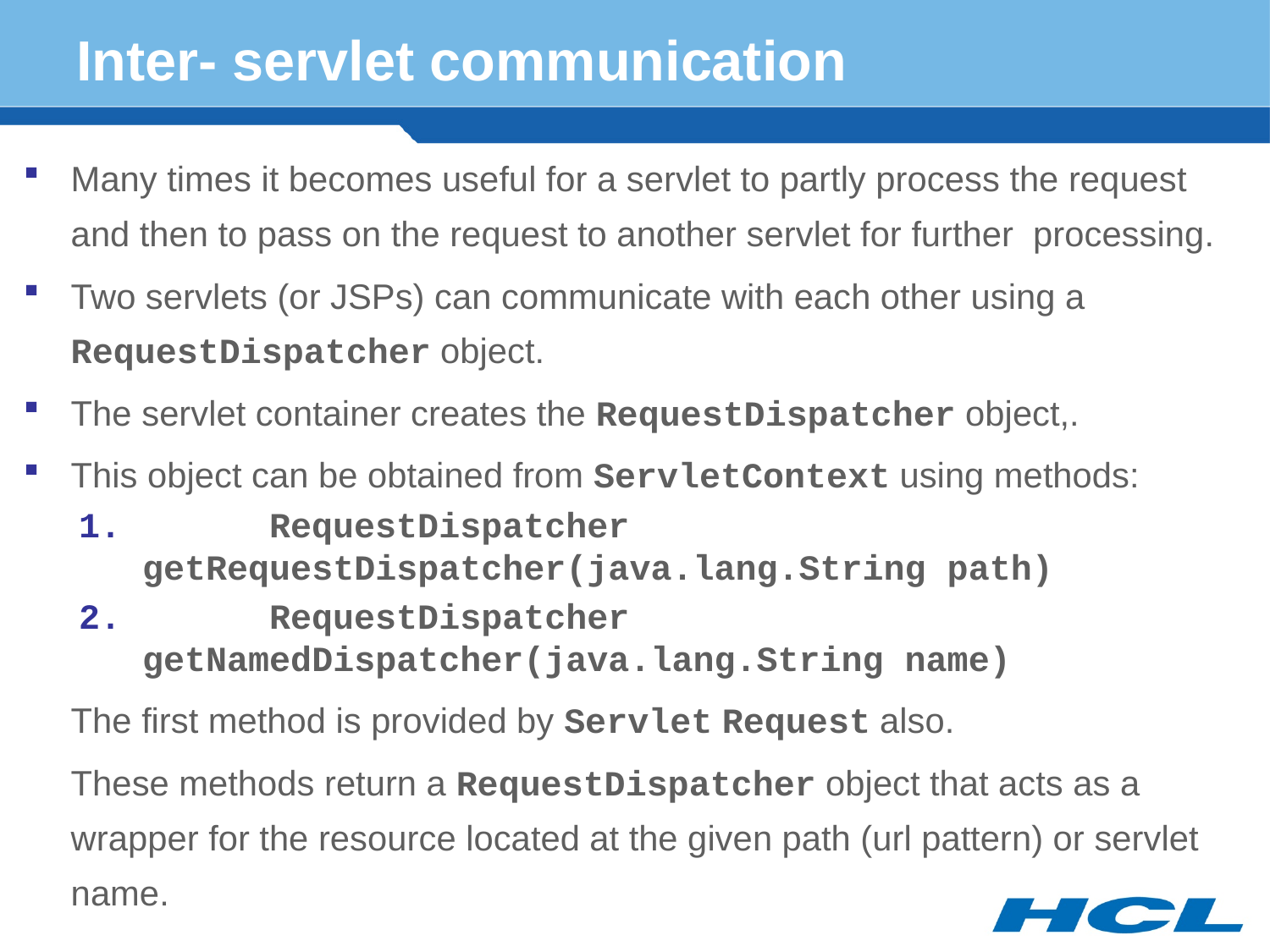

# Inter- servlet communication
Many times it becomes useful for a servlet to partly process the request  and then to pass on the request to another servlet for further  processing.
Two servlets (or JSPs) can communicate with each other using a RequestDispatcher object.
The servlet container creates the RequestDispatcher object,.
This object can be obtained from ServletContext using methods:
	RequestDispatcher getRequestDispatcher(java.lang.String path)
	RequestDispatcher getNamedDispatcher(java.lang.String name)
	The first method is provided by Servlet Request also.
	These methods return a RequestDispatcher object that acts as a wrapper for the resource located at the given path (url pattern) or servlet name.